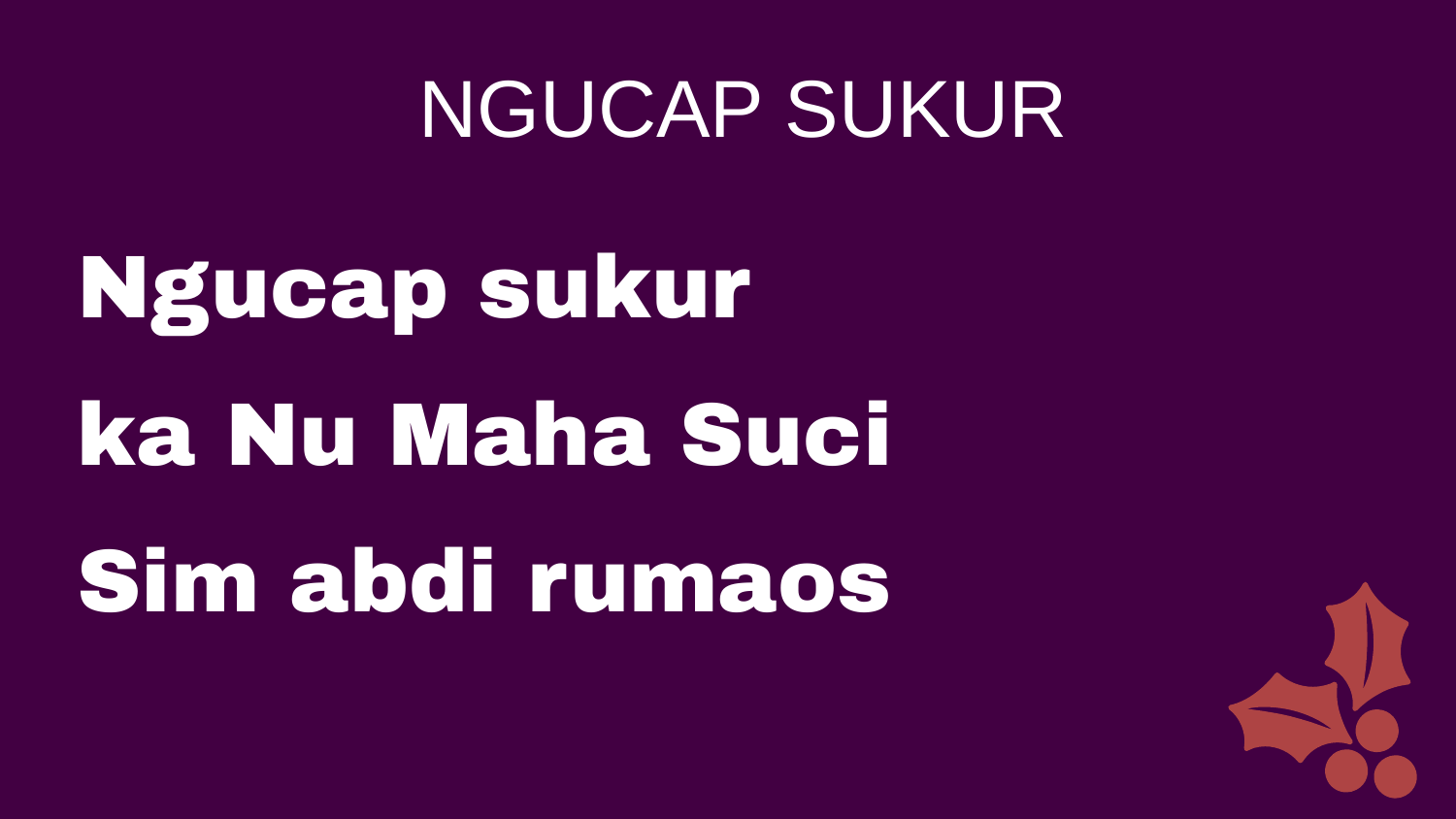

NGUCAP SUKUR
Ngucap sukur
ka Nu Maha Suci
Sim abdi rumaos